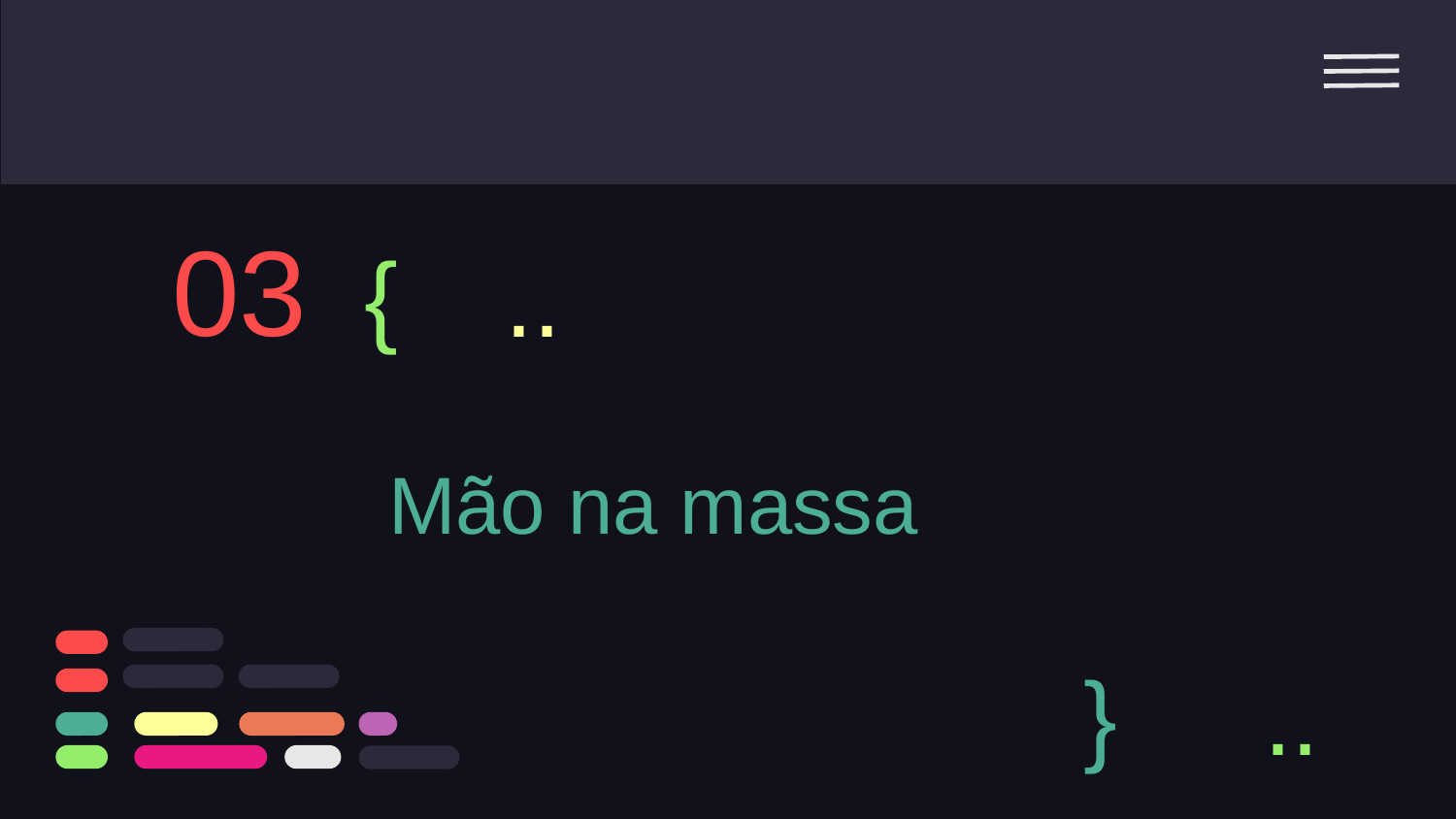

03
{
..
# Mão na massa

}
..